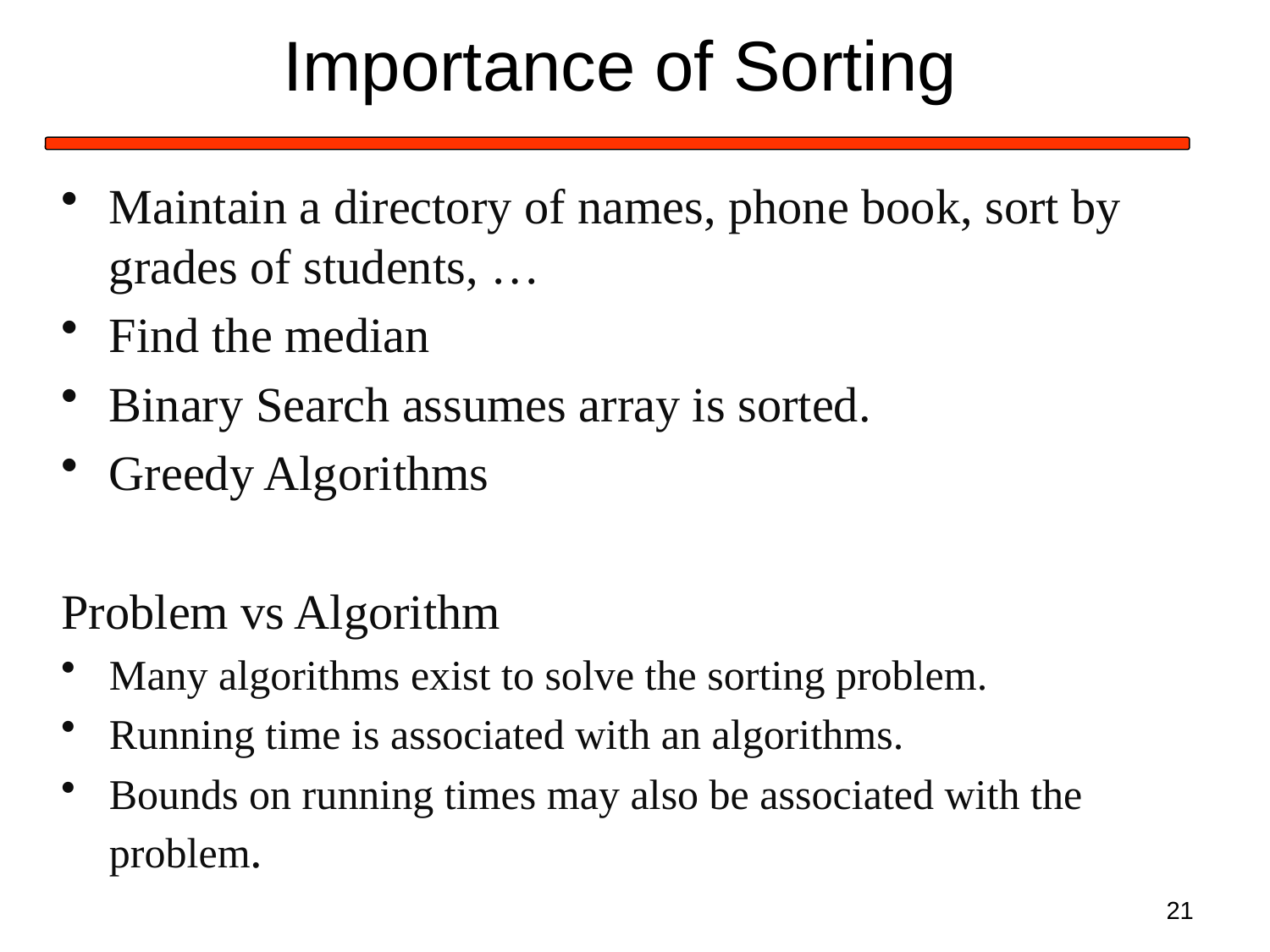

# Importance of Sorting
Maintain a directory of names, phone book, sort by grades of students, …
Find the median
Binary Search assumes array is sorted.
Greedy Algorithms

Problem vs Algorithm
Many algorithms exist to solve the sorting problem.
Running time is associated with an algorithms.
Bounds on running times may also be associated with the problem.
21